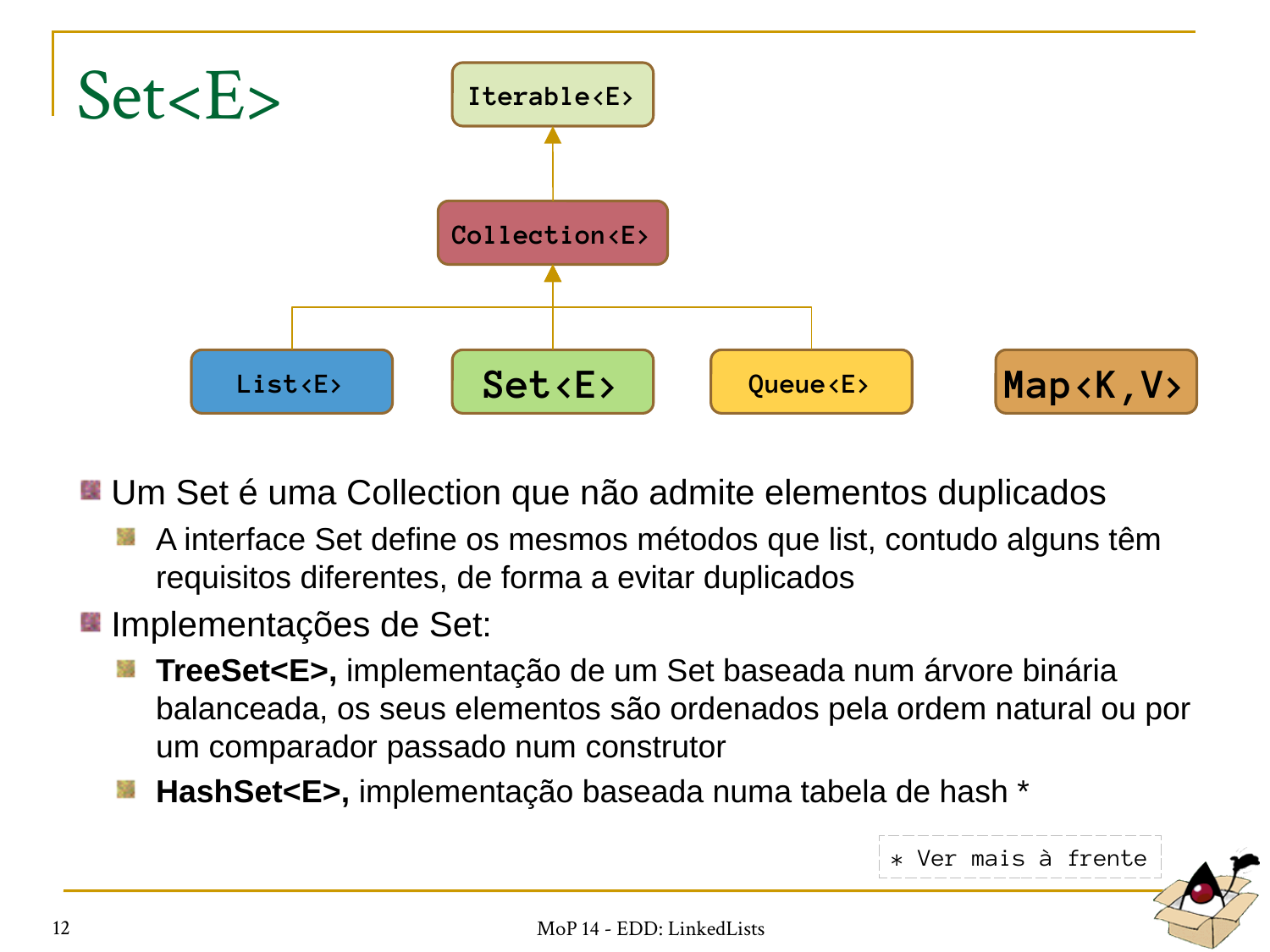

# Set<E>
Iterable<E>
Collection<E>
List<E>
Set<E>
Queue<E>
Map<K,V>
Um Set é uma Collection que não admite elementos duplicados
A interface Set define os mesmos métodos que list, contudo alguns têm requisitos diferentes, de forma a evitar duplicados
Implementações de Set:
TreeSet<E>, implementação de um Set baseada num árvore binária balanceada, os seus elementos são ordenados pela ordem natural ou por um comparador passado num construtor
HashSet<E>, implementação baseada numa tabela de hash *
* Ver mais à frente
MoP 14 - EDD: LinkedLists